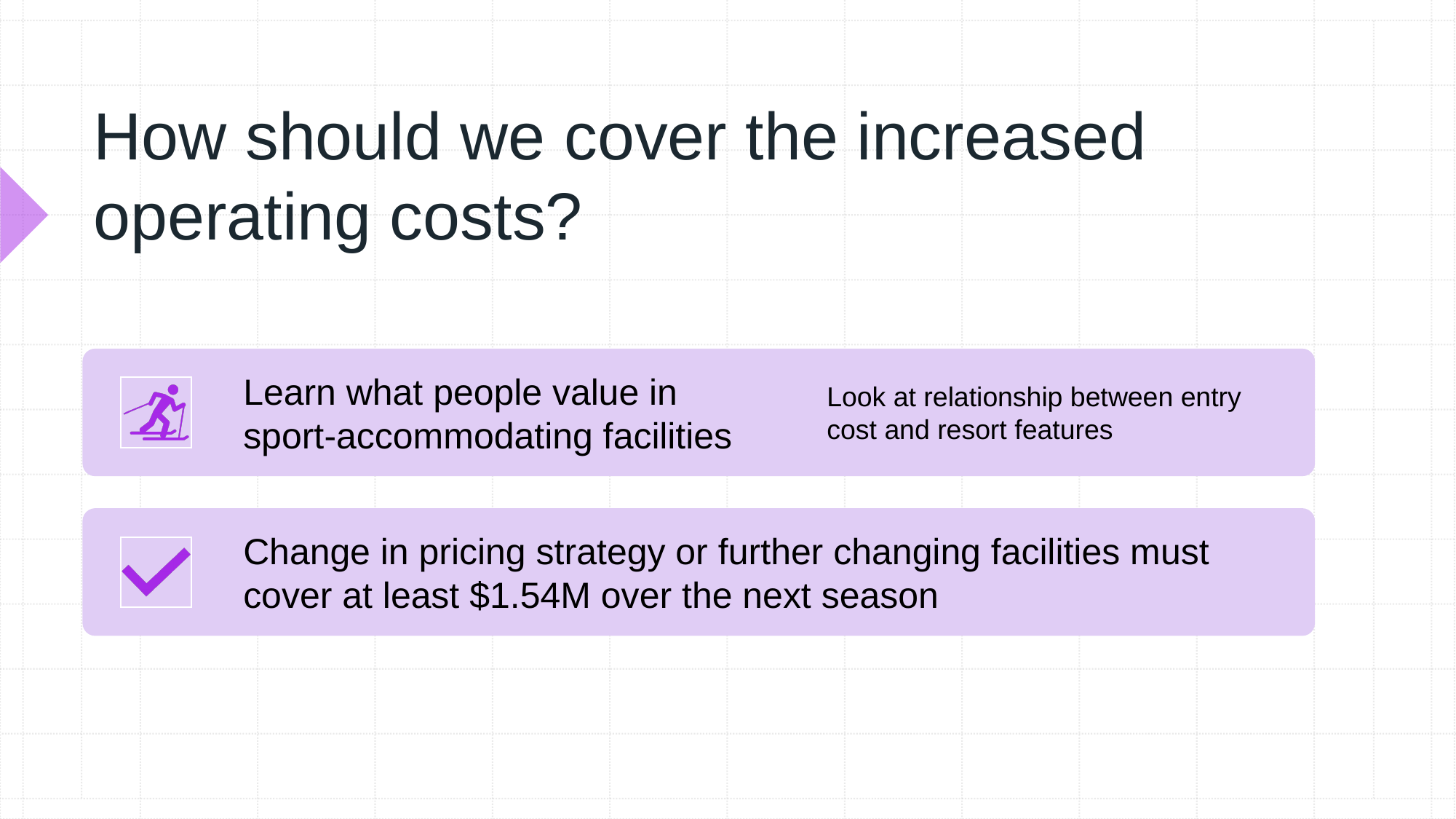

# How should we cover the increased operating costs?
Learn what people value in sport-accommodating facilities
Look at relationship between entry cost and resort features
Change in pricing strategy or further changing facilities must cover at least $1.54M over the next season